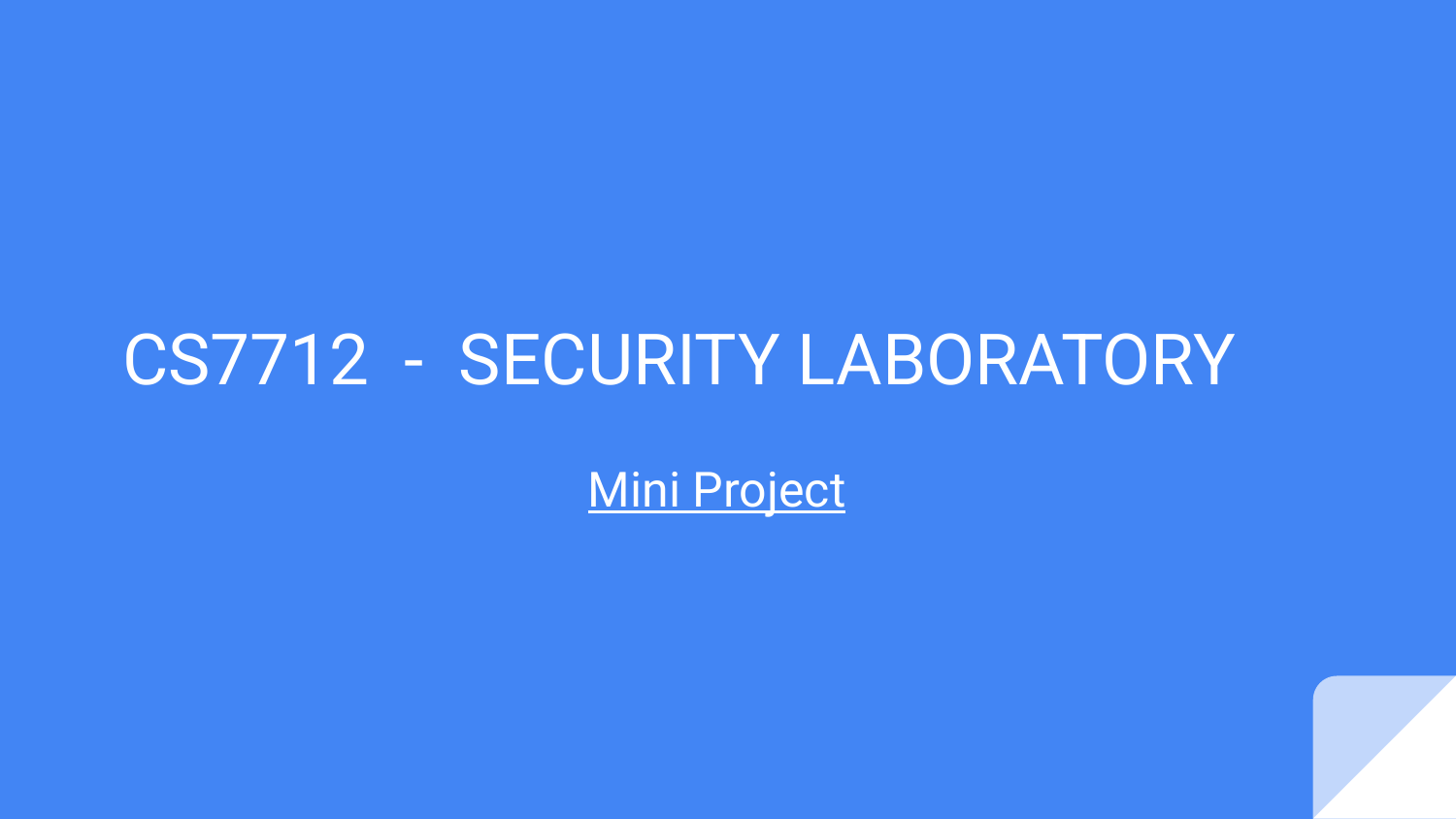

# CS7712  -  SECURITY LABORATORY
Mini Project